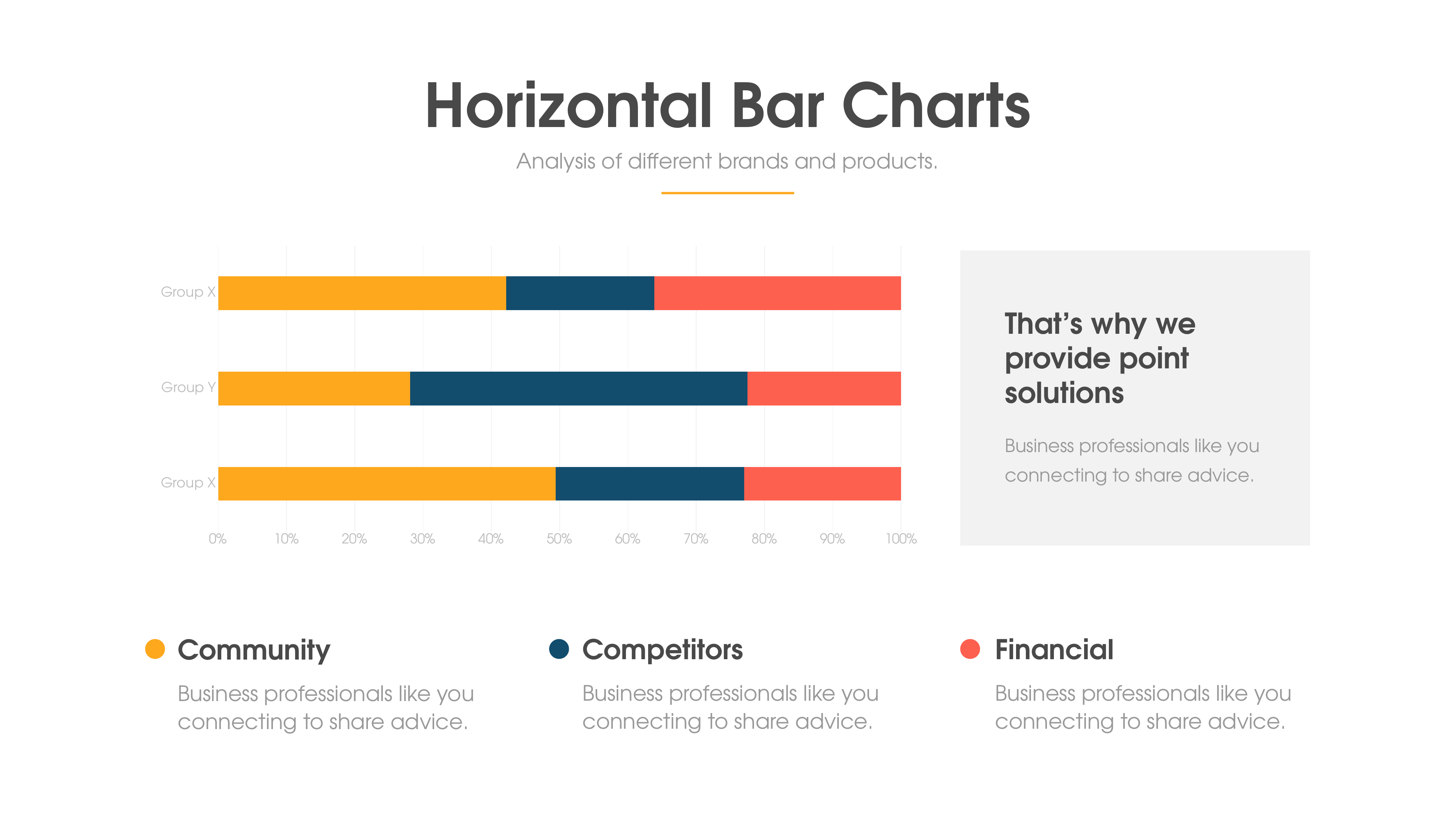

Horizontal Bar Charts
Analysis of different brands and products.

### Chart

| Category | Sale A | Sale B | Sale C |
|---|---|---|---|
| Group X | 4.3 | 2.4 | 2.0 |
| Group Y | 2.5 | 4.4 | 2.0 |
| Group X | 3.5 | 1.8 | 3.0 |
That’s why we
provide point
solutions
Business professionals like you connecting to share advice.
Competitors

Business professionals like you connecting to share advice.
Financial

Business professionals like you connecting to share advice.
Community
Business professionals like you connecting to share advice.